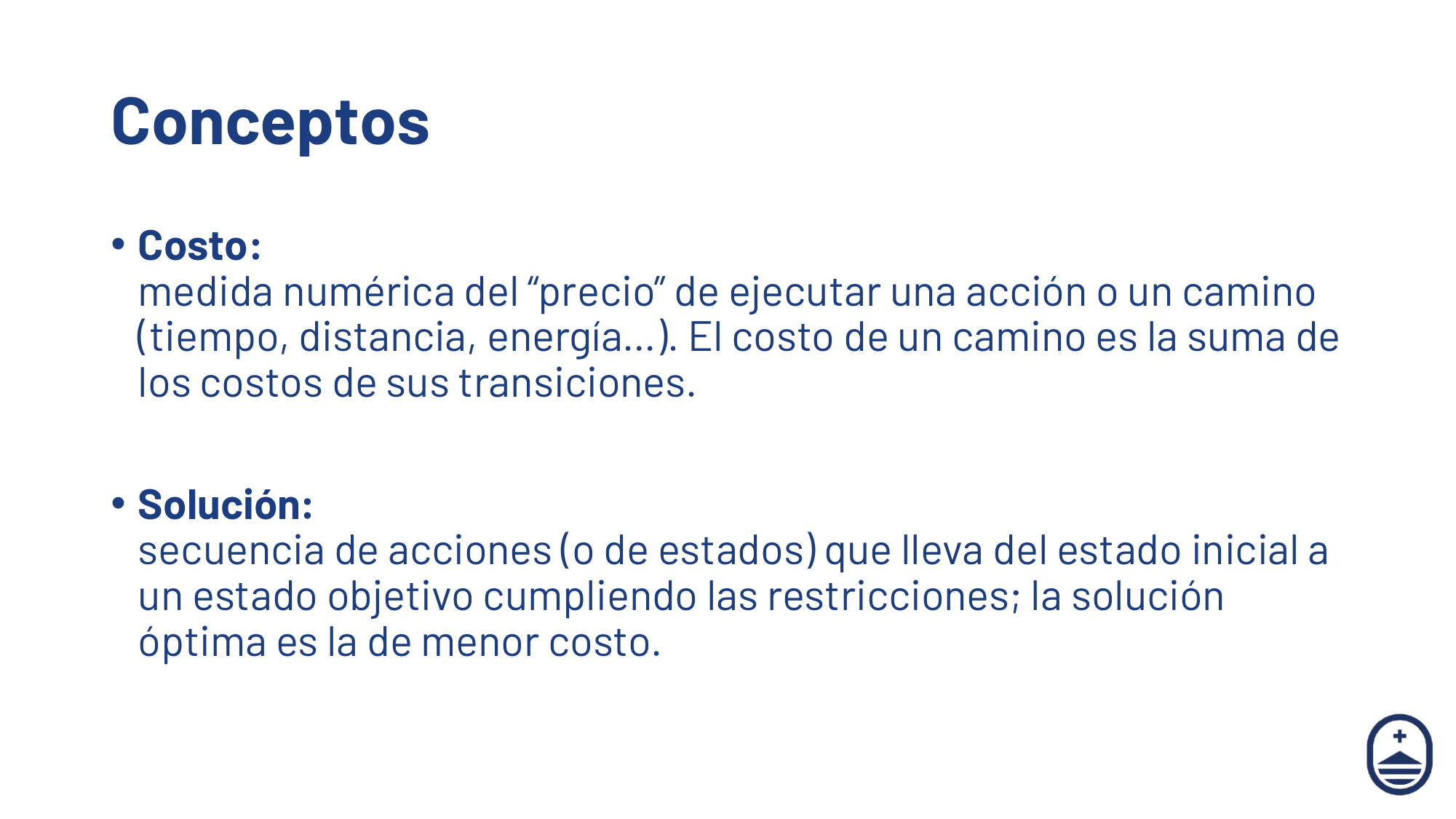

# Conceptos
Costo:
medida numérica del “precio” de ejecutar una acción o un camino (tiempo, distancia, energía…). El costo de un camino es la suma de los costos de sus transiciones.

Solución:
secuencia de acciones (o de estados) que lleva del estado inicial a un estado objetivo cumpliendo las restricciones; la solución óptima es la de menor costo.